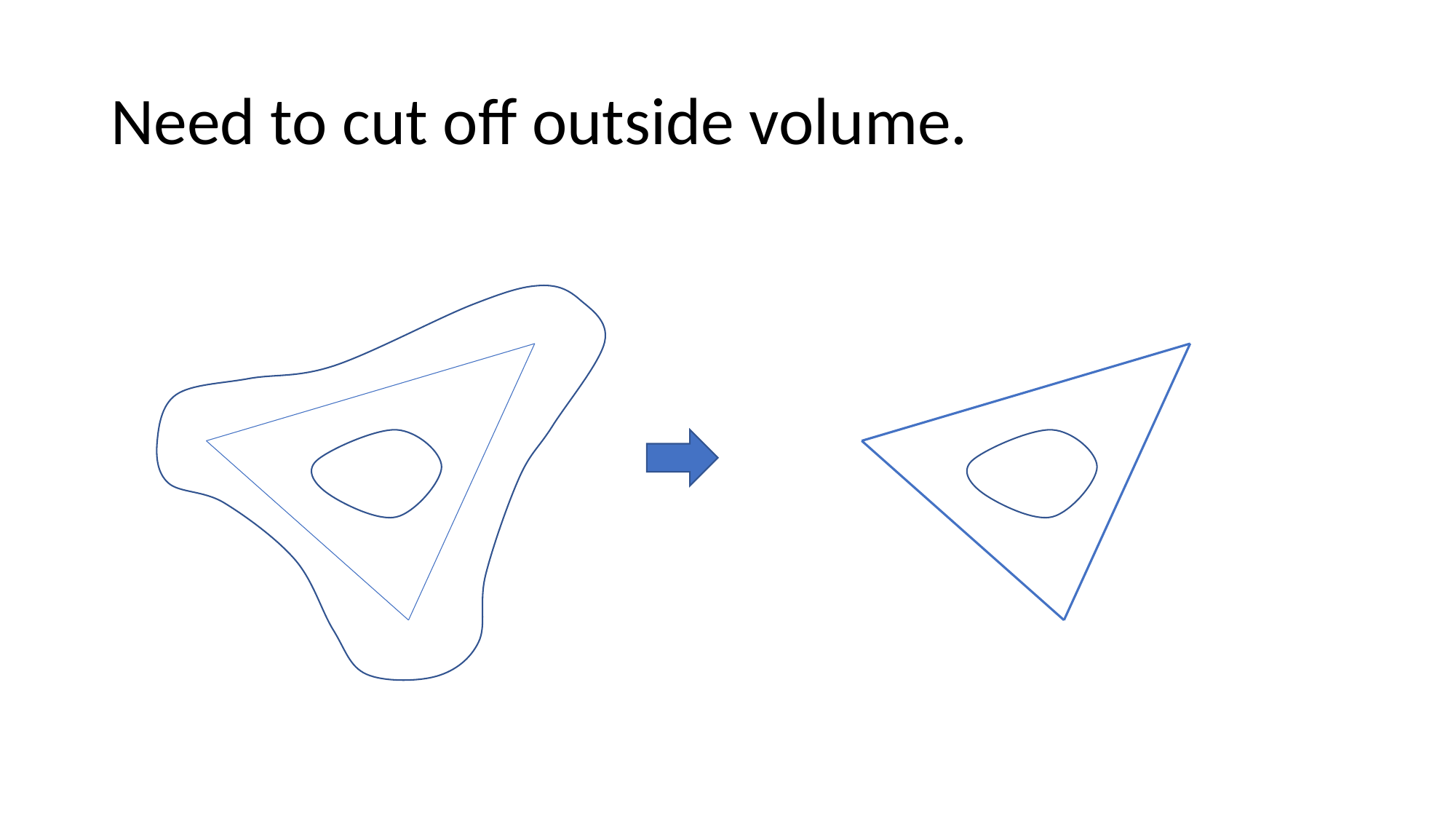

# Need to cut off outside volume.